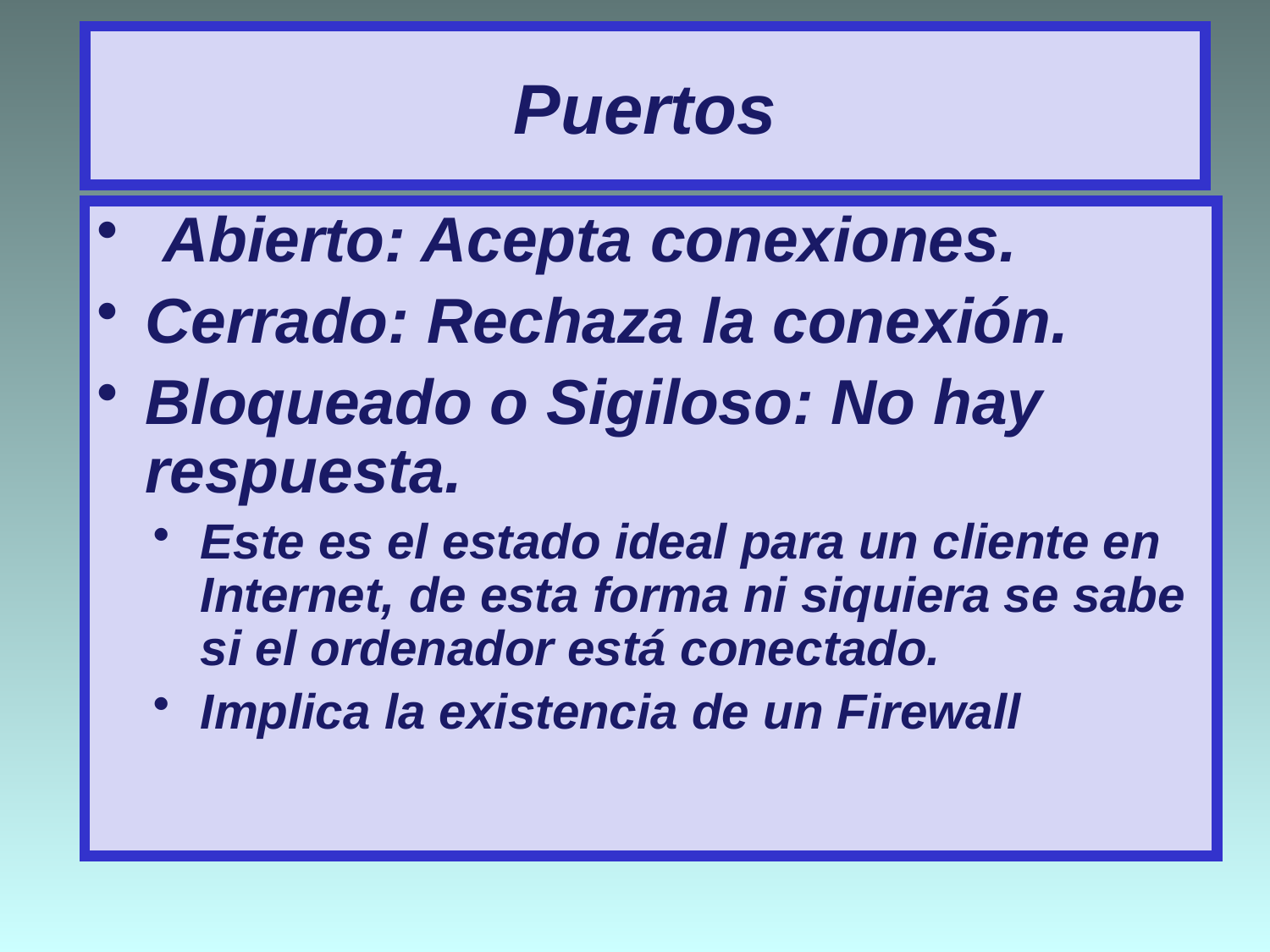

# Puertos
 Abierto: Acepta conexiones.
Cerrado: Rechaza la conexión.
Bloqueado o Sigiloso: No hay respuesta.
Este es el estado ideal para un cliente en Internet, de esta forma ni siquiera se sabe si el ordenador está conectado.
Implica la existencia de un Firewall